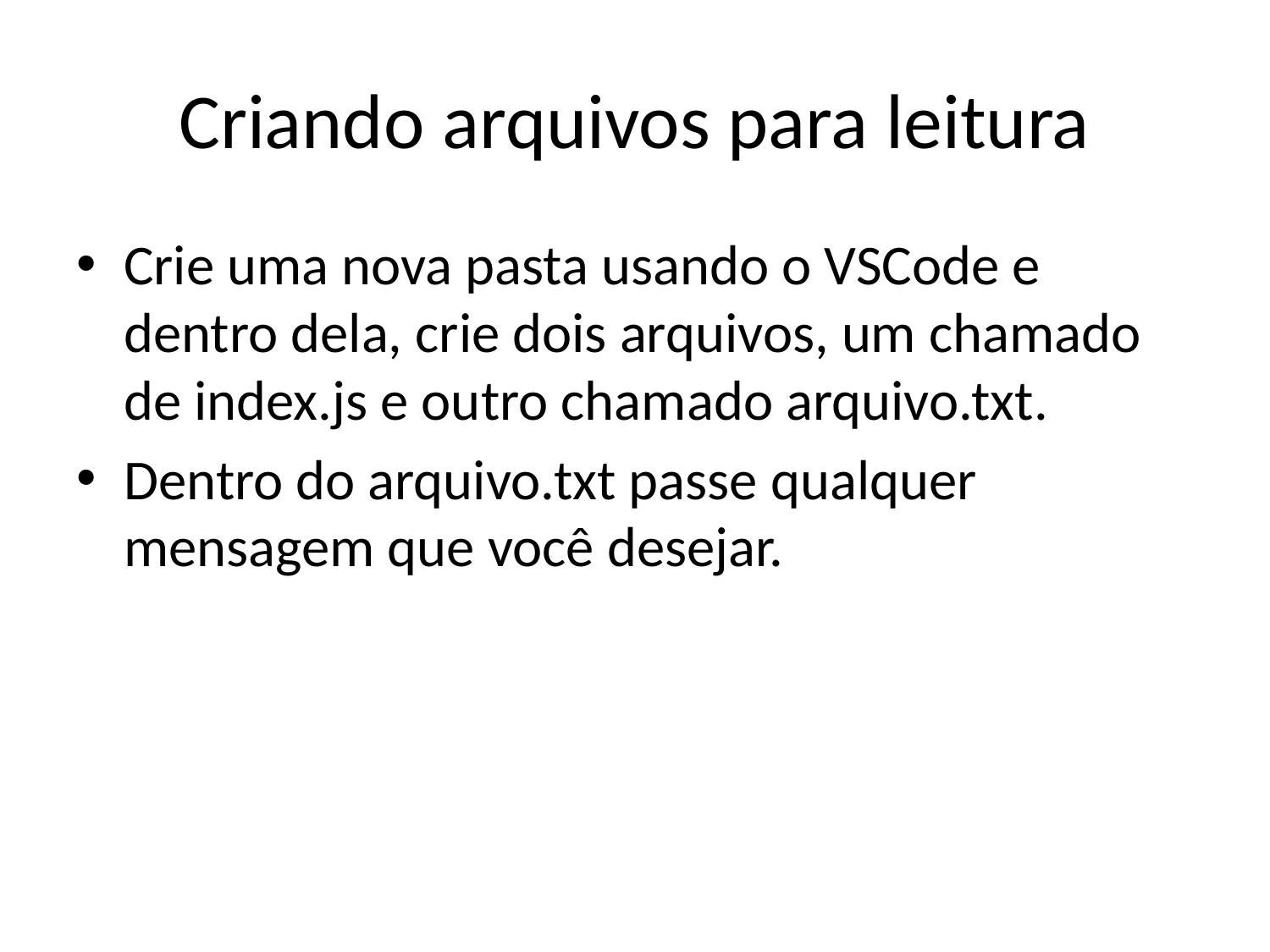

# Criando arquivos para leitura
Crie uma nova pasta usando o VSCode e dentro dela, crie dois arquivos, um chamado de index.js e outro chamado arquivo.txt.
Dentro do arquivo.txt passe qualquer mensagem que você desejar.